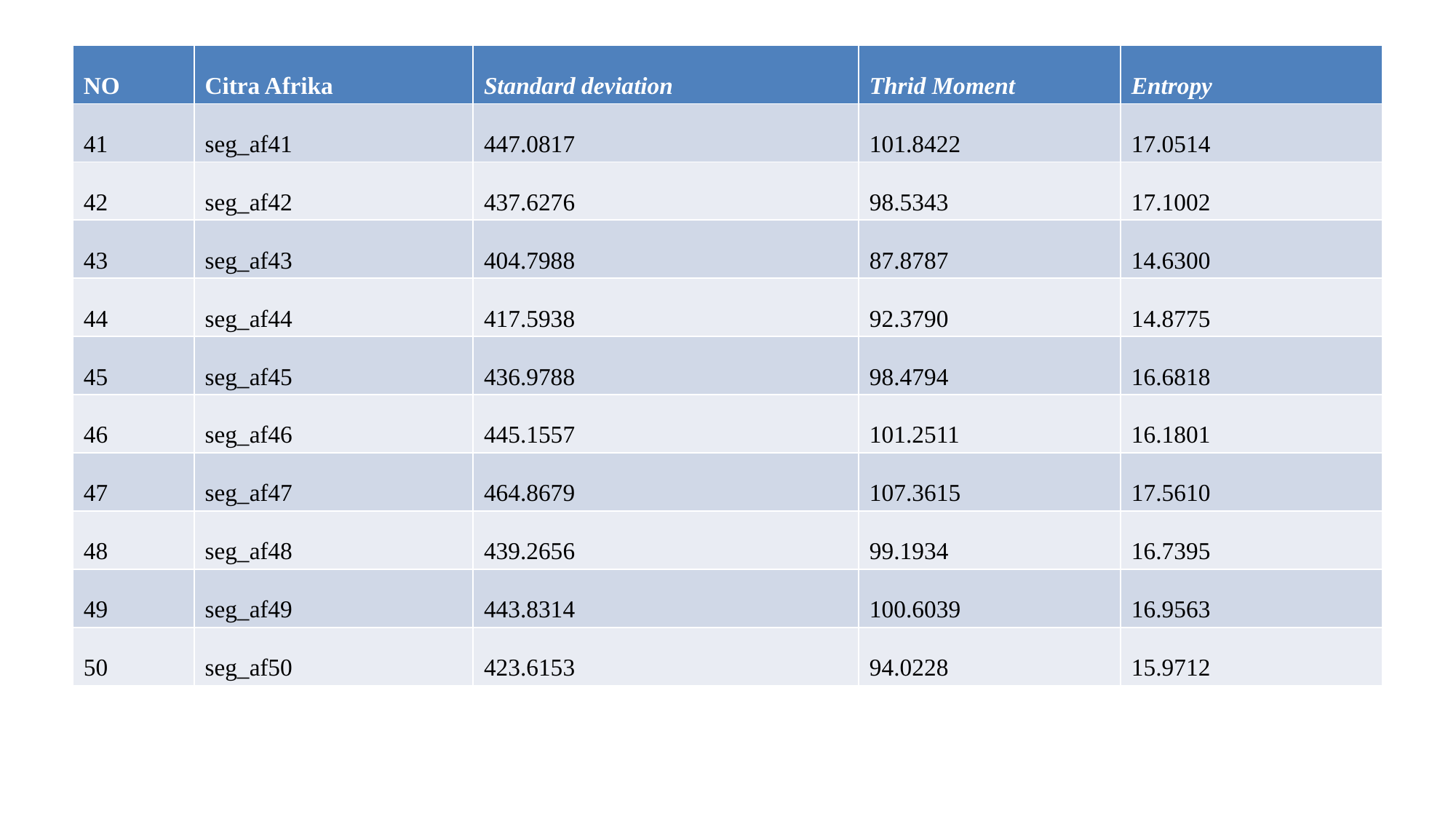

| NO | Citra Afrika | Standard deviation | Thrid Moment | Entropy |
| --- | --- | --- | --- | --- |
| 41 | seg\_af41 | 447.0817 | 101.8422 | 17.0514 |
| 42 | seg\_af42 | 437.6276 | 98.5343 | 17.1002 |
| 43 | seg\_af43 | 404.7988 | 87.8787 | 14.6300 |
| 44 | seg\_af44 | 417.5938 | 92.3790 | 14.8775 |
| 45 | seg\_af45 | 436.9788 | 98.4794 | 16.6818 |
| 46 | seg\_af46 | 445.1557 | 101.2511 | 16.1801 |
| 47 | seg\_af47 | 464.8679 | 107.3615 | 17.5610 |
| 48 | seg\_af48 | 439.2656 | 99.1934 | 16.7395 |
| 49 | seg\_af49 | 443.8314 | 100.6039 | 16.9563 |
| 50 | seg\_af50 | 423.6153 | 94.0228 | 15.9712 |